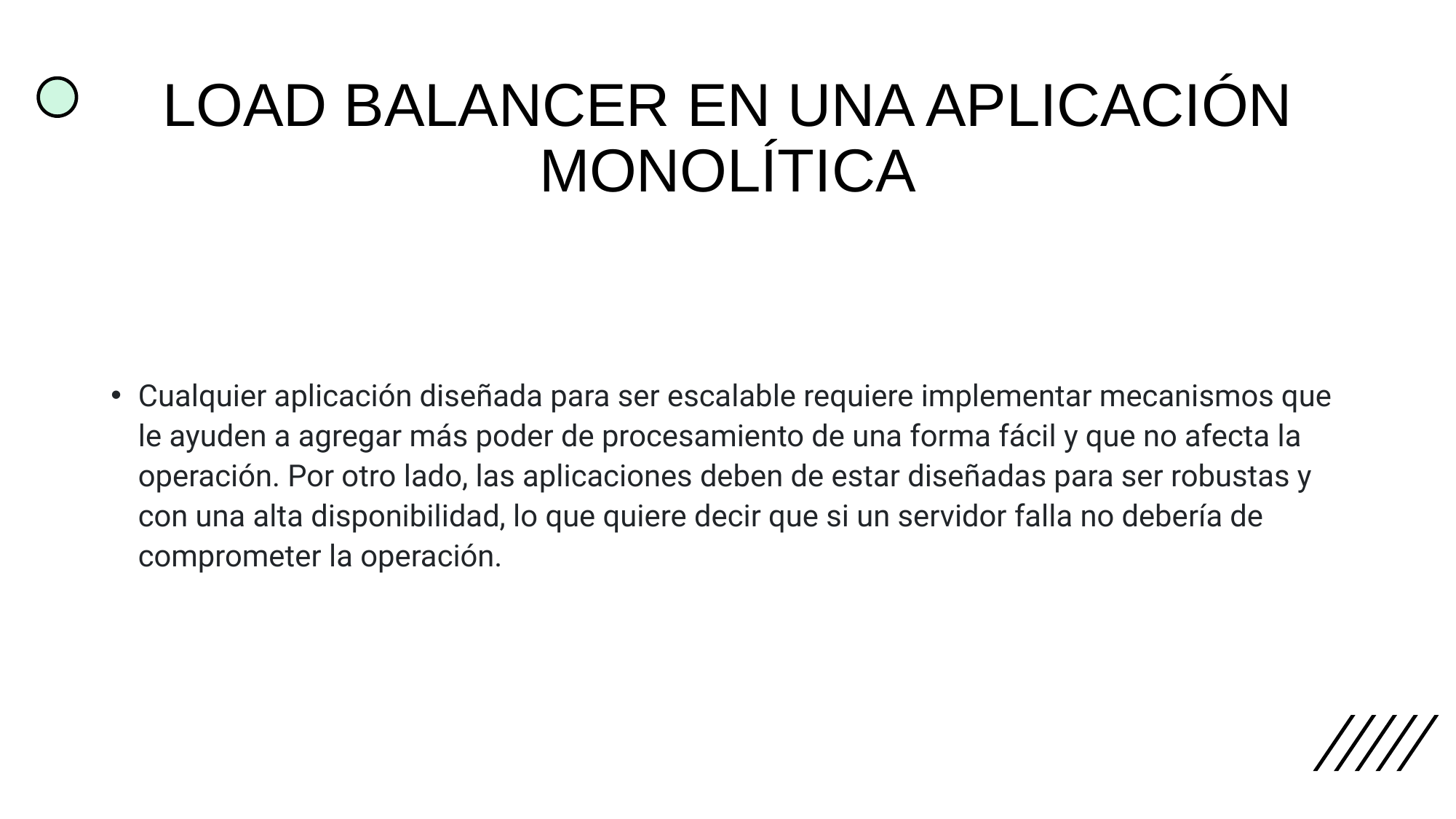

# LOAD BALANCER EN UNA APLICACIÓN MONOLÍTICA
Cualquier aplicación diseñada para ser escalable requiere implementar mecanismos que le ayuden a agregar más poder de procesamiento de una forma fácil y que no afecta la operación. Por otro lado, las aplicaciones deben de estar diseñadas para ser robustas y con una alta disponibilidad, lo que quiere decir que si un servidor falla no debería de comprometer la operación.